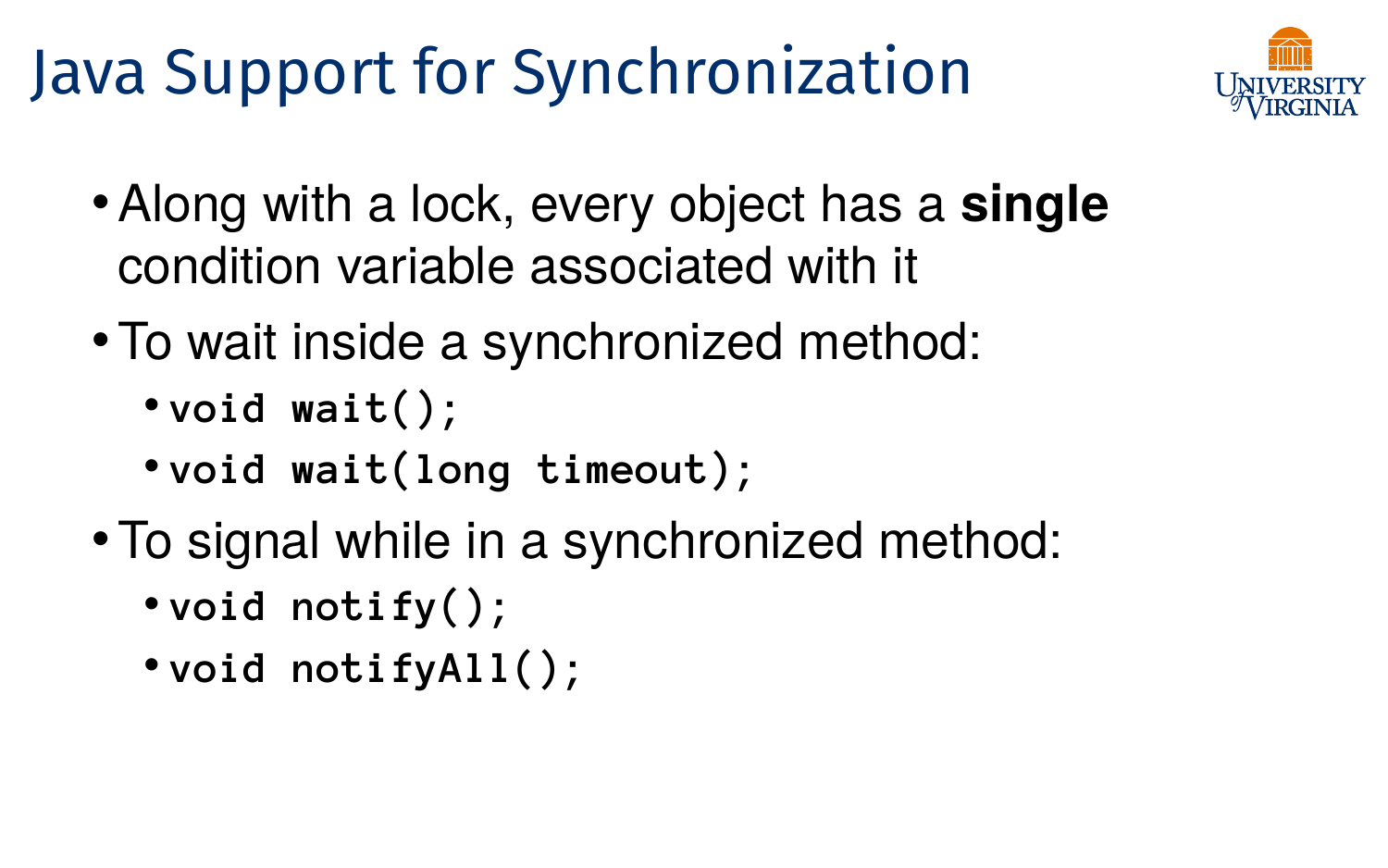

# Java Support for Synchronization
Along with a lock, every object has a single condition variable associated with it
To wait inside a synchronized method:
void wait();
void wait(long timeout);
To signal while in a synchronized method:
void notify();
void notifyAll();